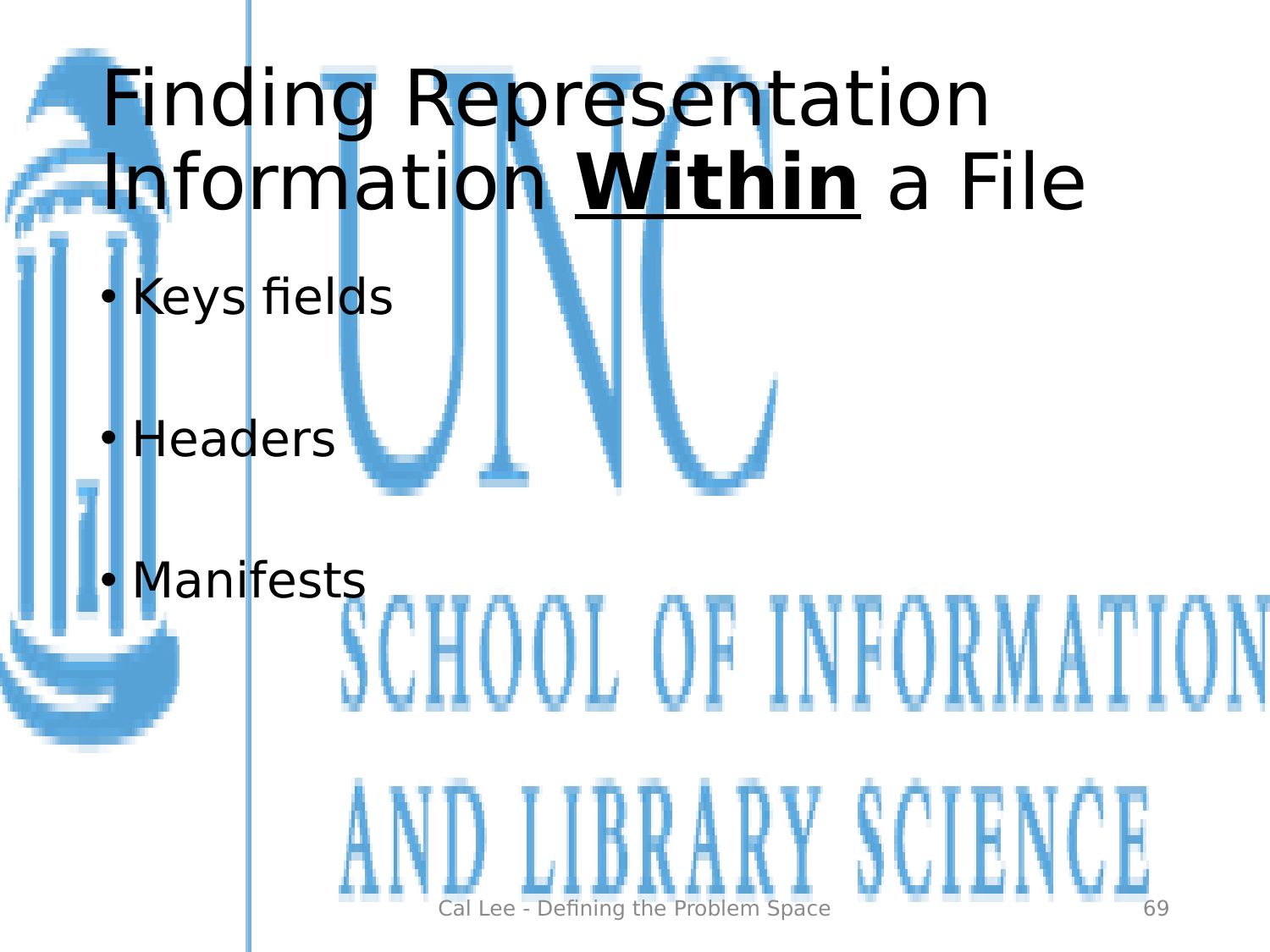

# Finding Representation Information Within a File
Keys fields

Headers

Manifests
Cal Lee - Defining the Problem Space
69